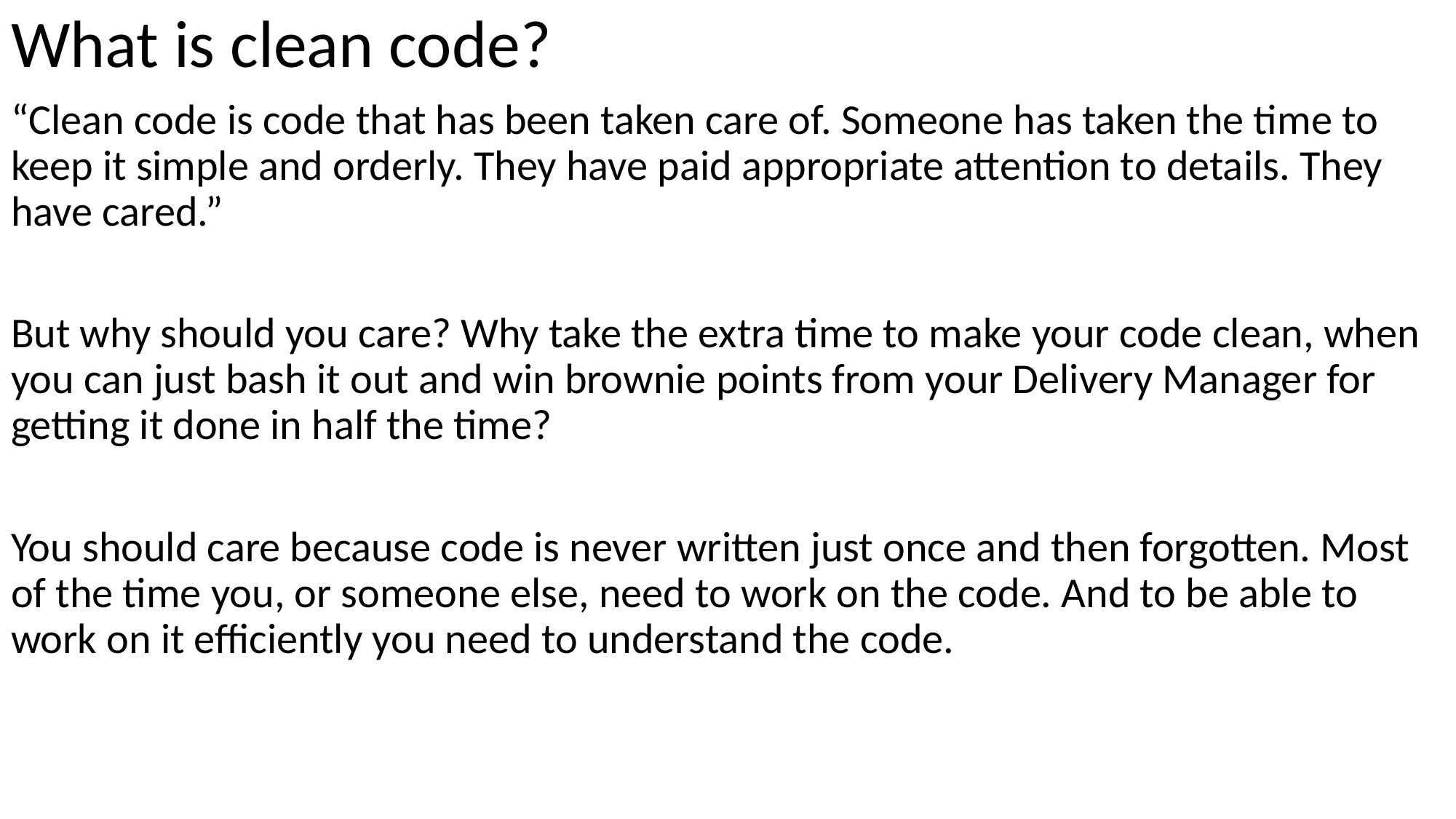

# What is clean code?
“Clean code is code that has been taken care of. Someone has taken the time to keep it simple and orderly. They have paid appropriate attention to details. They have cared.”

But why should you care? Why take the extra time to make your code clean, when you can just bash it out and win brownie points from your Delivery Manager for getting it done in half the time?

You should care because code is never written just once and then forgotten. Most of the time you, or someone else, need to work on the code. And to be able to work on it efficiently you need to understand the code.